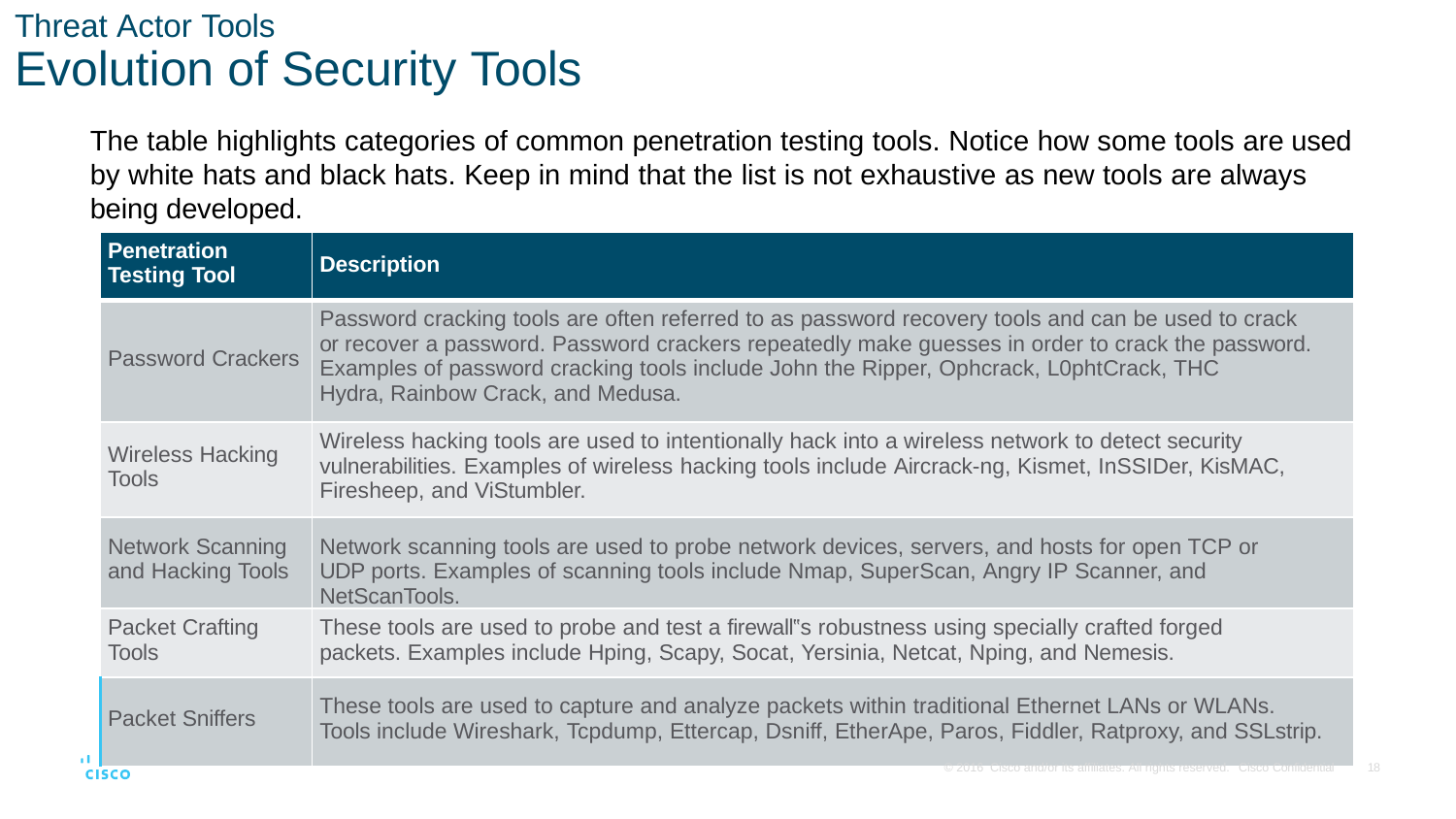

# Threat Actor Tools
Evolution of Security Tools
The table highlights categories of common penetration testing tools. Notice how some tools are used by white hats and black hats. Keep in mind that the list is not exhaustive as new tools are always being developed.
| Penetration Testing Tool | Description |
| --- | --- |
| Password Crackers | Password cracking tools are often referred to as password recovery tools and can be used to crack or recover a password. Password crackers repeatedly make guesses in order to crack the password. Examples of password cracking tools include John the Ripper, Ophcrack, L0phtCrack, THC Hydra, Rainbow Crack, and Medusa. |
| Wireless Hacking Tools | Wireless hacking tools are used to intentionally hack into a wireless network to detect security vulnerabilities. Examples of wireless hacking tools include Aircrack-ng, Kismet, InSSIDer, KisMAC, Firesheep, and ViStumbler. |
| Network Scanning and Hacking Tools | Network scanning tools are used to probe network devices, servers, and hosts for open TCP or UDP ports. Examples of scanning tools include Nmap, SuperScan, Angry IP Scanner, and NetScanTools. |
| Packet Crafting Tools | These tools are used to probe and test a firewall‟s robustness using specially crafted forged packets. Examples include Hping, Scapy, Socat, Yersinia, Netcat, Nping, and Nemesis. |
| Packet Sniffers | These tools are used to capture and analyze packets within traditional Ethernet LANs or WLANs. Tools include Wireshark, Tcpdump, Ettercap, Dsniff, EtherApe, Paros, Fiddler, Ratproxy, and SSLstrip. |

© 2016 Cisco and/or its affiliates. All rights reserved. Cisco Confidential
18